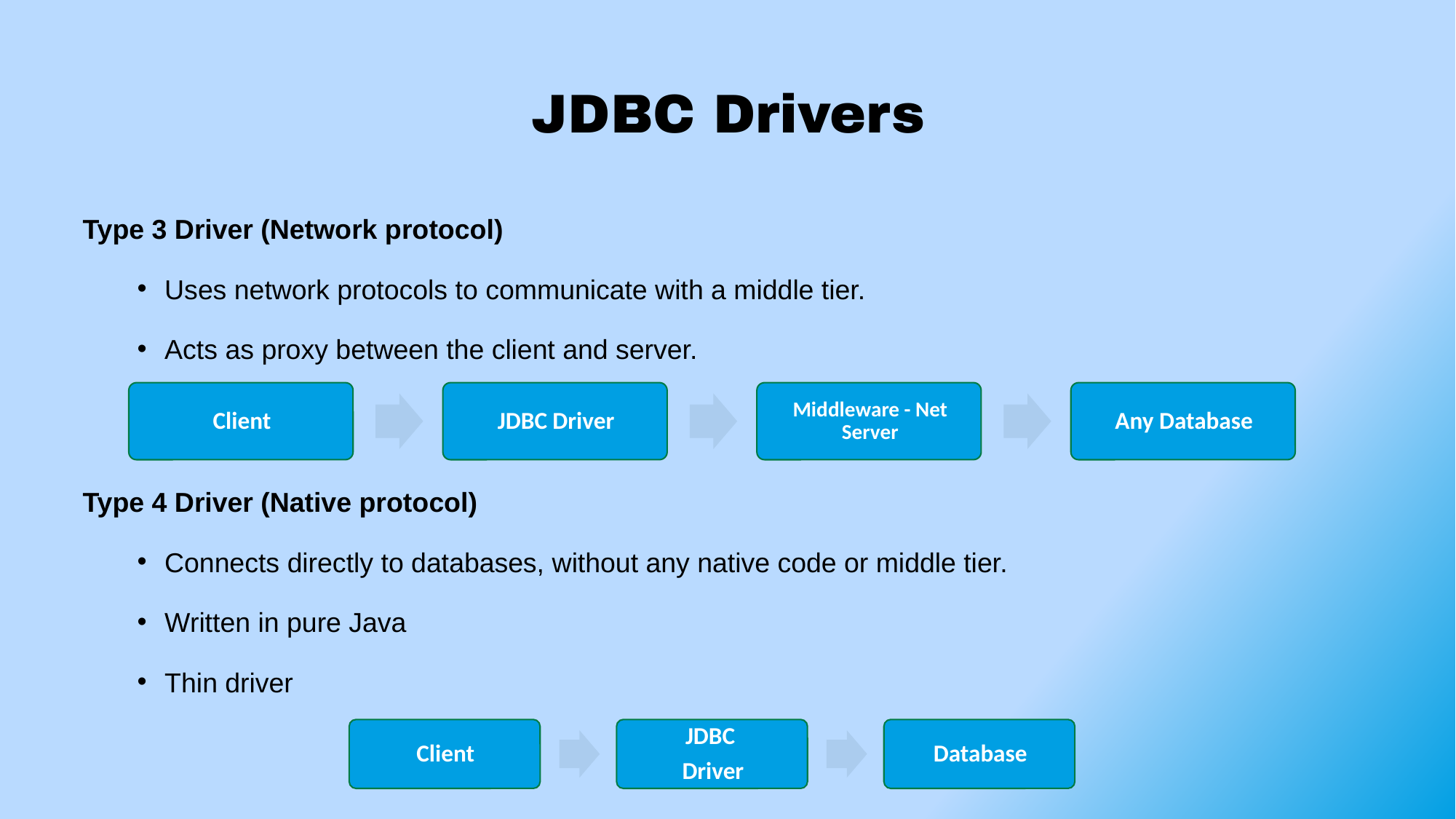

# JDBC Drivers
Type 3 Driver (Network protocol)
Uses network protocols to communicate with a middle tier.
Acts as proxy between the client and server.

Type 4 Driver (Native protocol)
Connects directly to databases, without any native code or middle tier.
Written in pure Java
Thin driver

Client

JDBC Driver

Middleware - Net Server

Any Database
Client

JDBC
Driver

Database